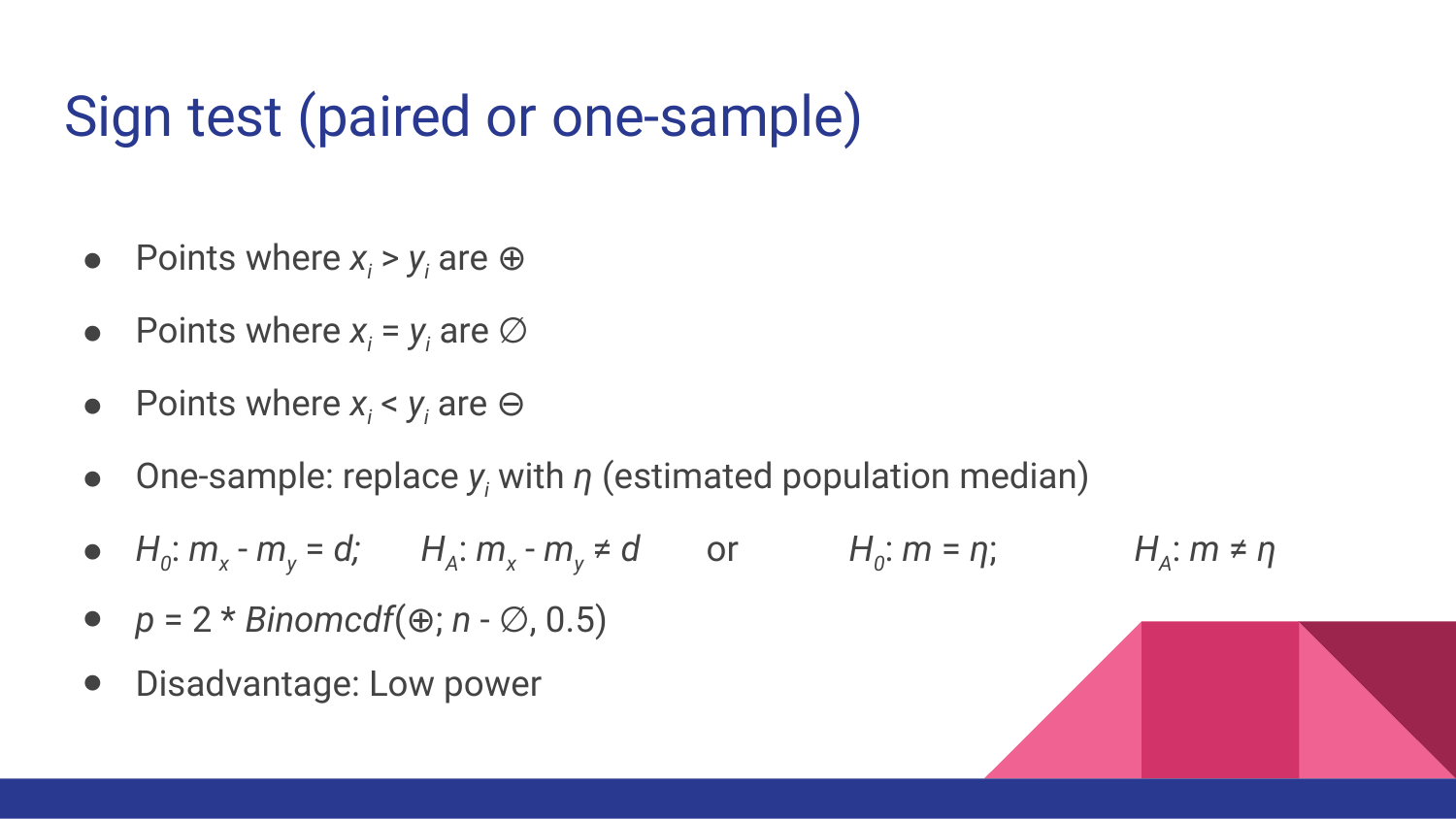

# Sign test (paired or one-sample)
Points where xi > yi are ⊕
Points where xi = yi are ∅
Points where xi < yi are ⊖
One-sample: replace yi with η (estimated population median)
H0: mx - my = d;	HA: mx - my ≠ d		or		H0: m = η;	HA: m ≠ η
p = 2 * Binomcdf(⊕; n - ∅, 0.5)
Disadvantage: Low power